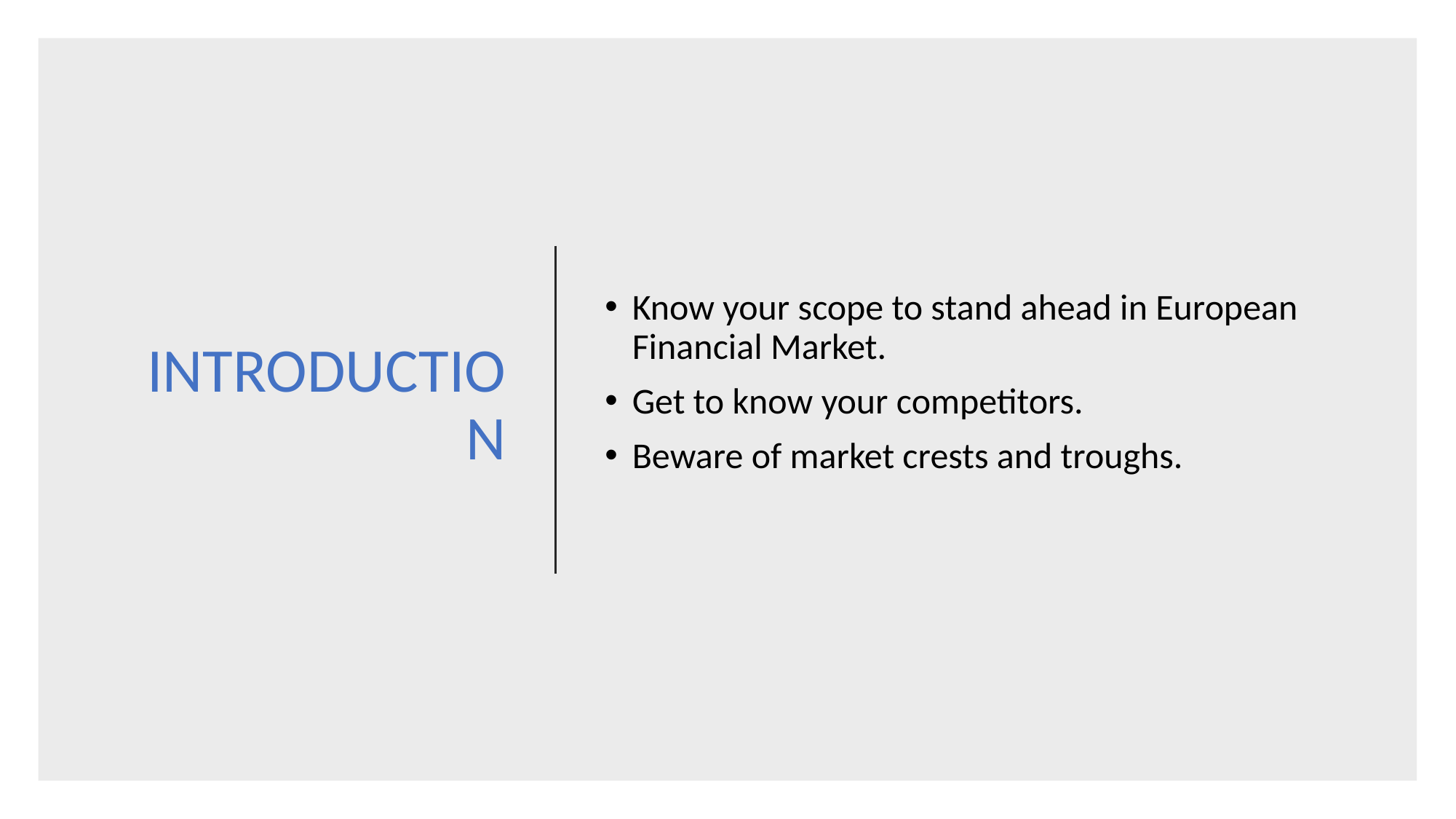

# INTRODUCTION
Know your scope to stand ahead in European Financial Market.
Get to know your competitors.
Beware of market crests and troughs.